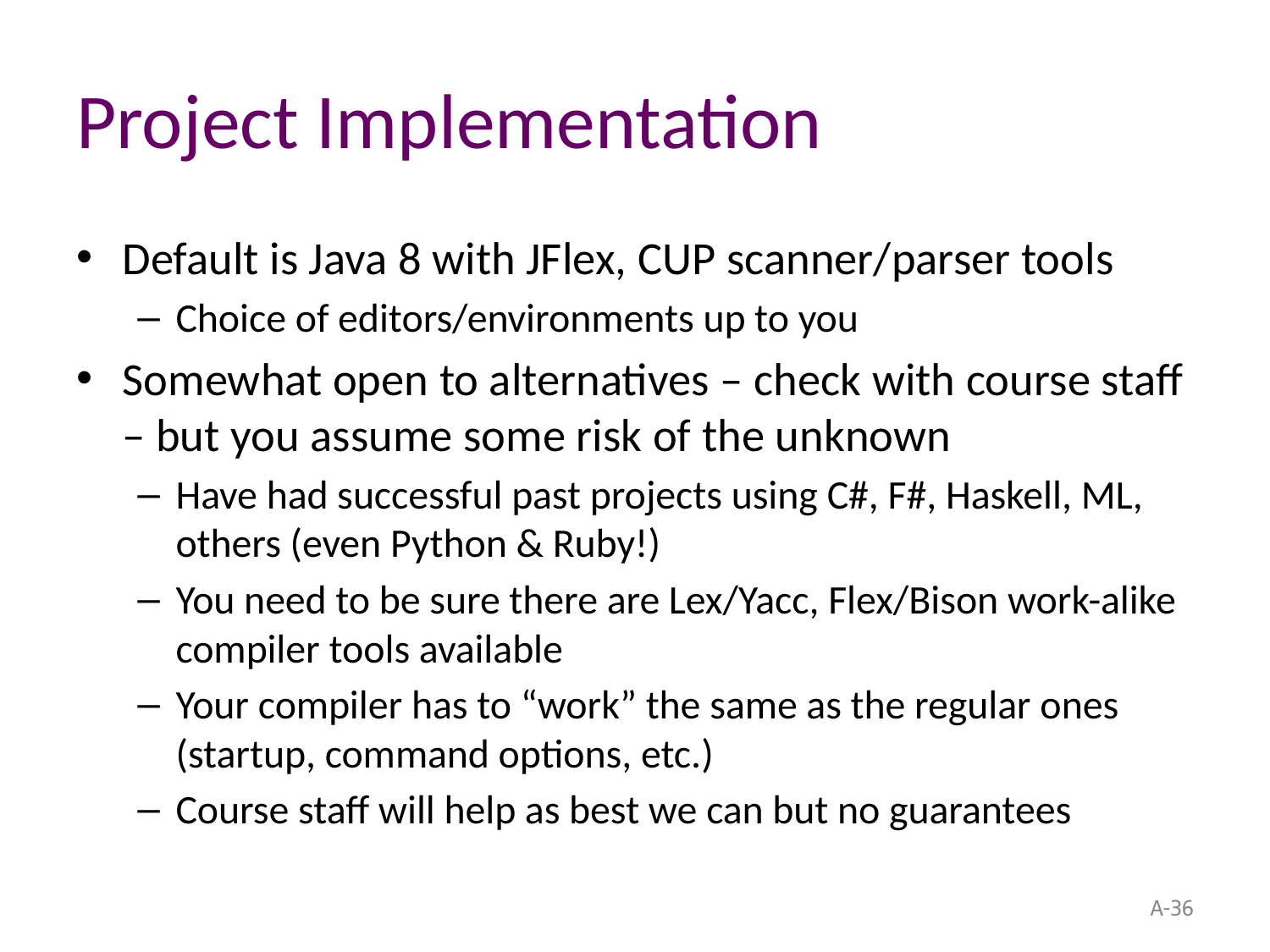

# Project Implementation
Default is Java 8 with JFlex, CUP scanner/parser tools
Choice of editors/environments up to you
Somewhat open to alternatives – check with course staff – but you assume some risk of the unknown
Have had successful past projects using C#, F#, Haskell, ML, others (even Python & Ruby!)
You need to be sure there are Lex/Yacc, Flex/Bison work-alike compiler tools available
Your compiler has to “work” the same as the regular ones (startup, command options, etc.)
Course staff will help as best we can but no guarantees
A-36